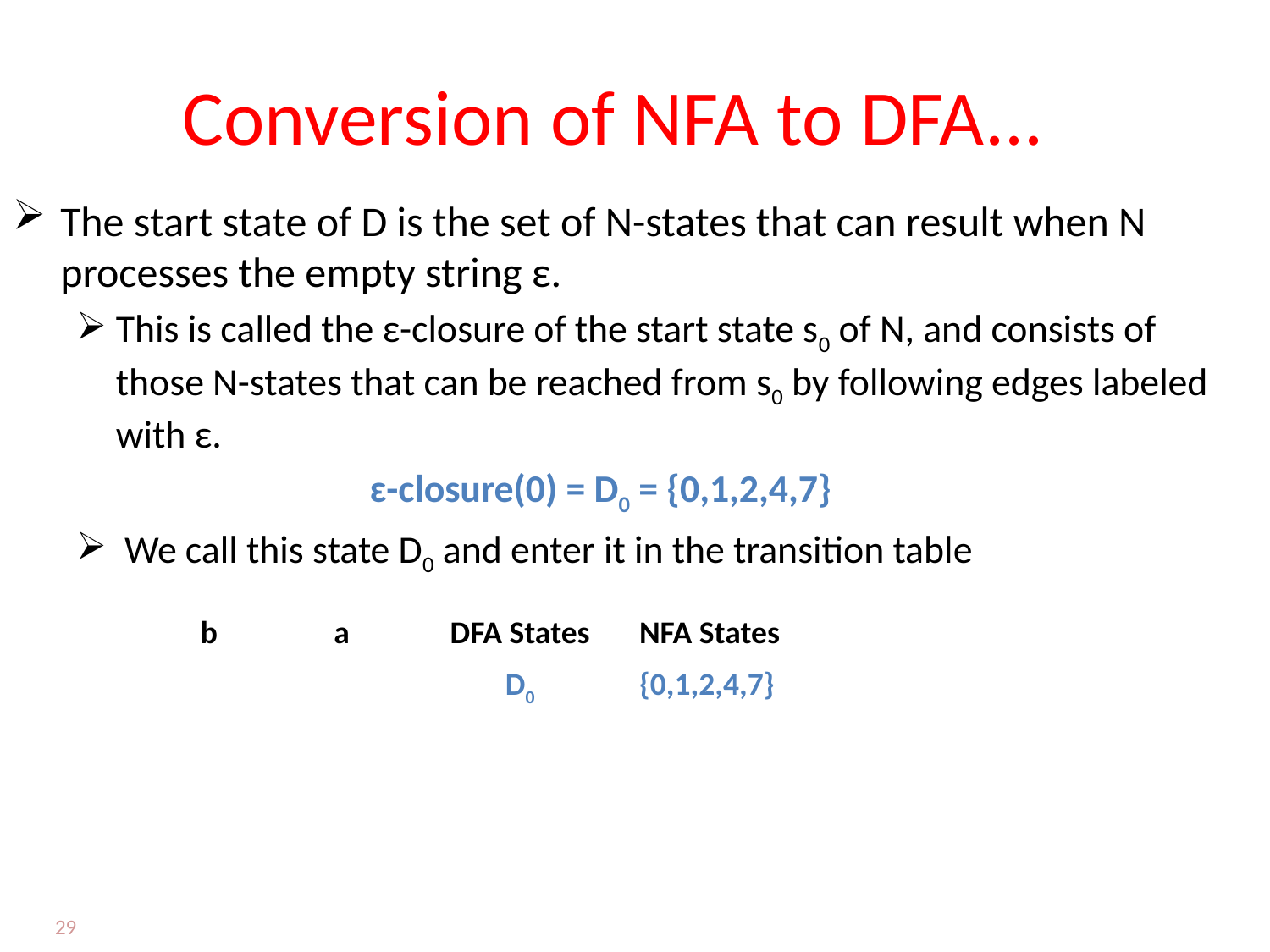

# Conversion of NFA to DFA...
The start state of D is the set of N-states that can result when N processes the empty string ε.
This is called the ε-closure of the start state s0 of N, and consists of those N-states that can be reached from s0 by following edges labeled with ε.
			ɛ-closure(0) = D0 = {0,1,2,4,7}
 We call this state D0 and enter it in the transition table
| b | a | DFA States | NFA States |
| --- | --- | --- | --- |
|  |  | D0 | {0,1,2,4,7} |
|  |  |  |  |
|  |  |  |  |
29